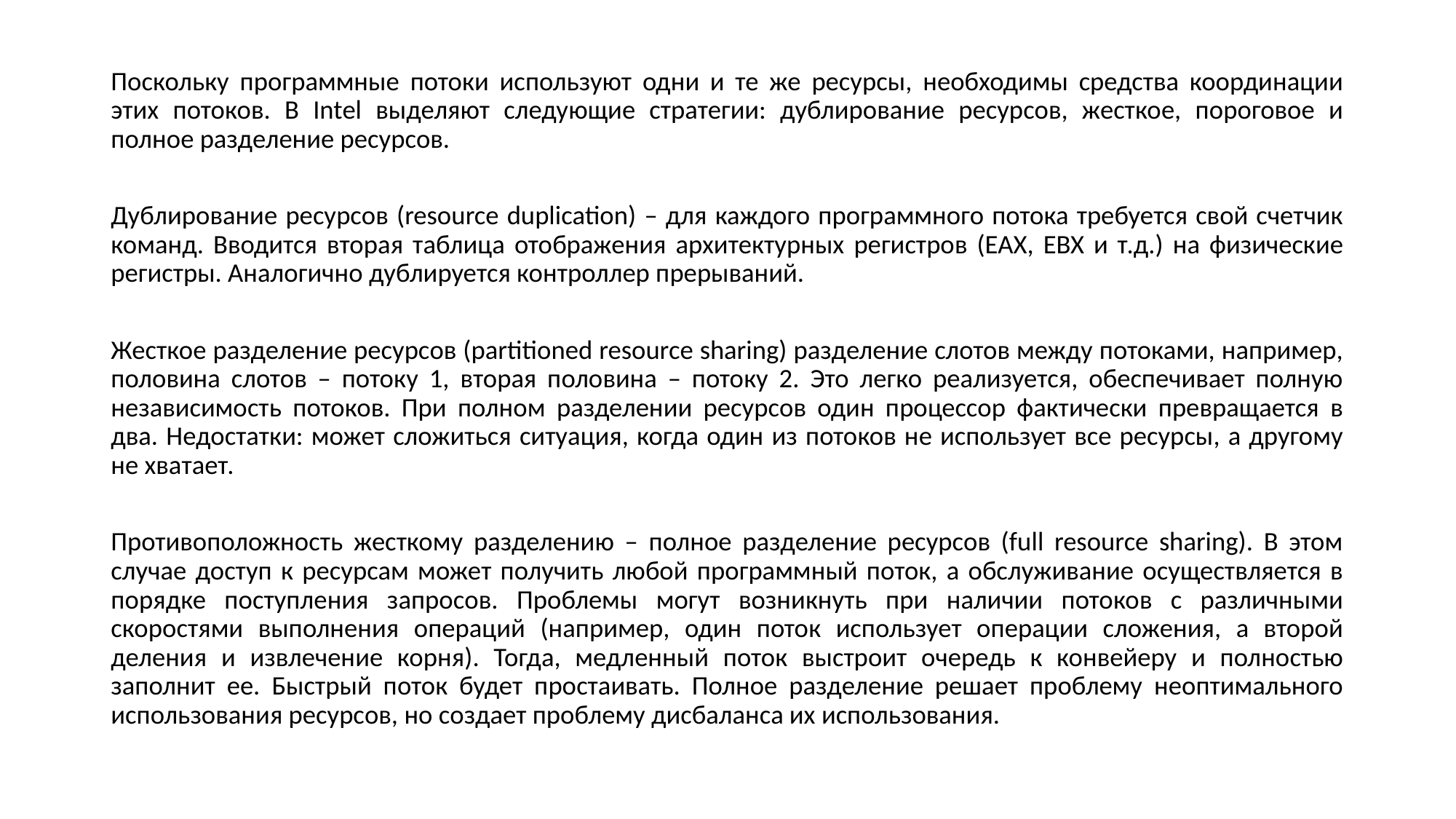

Поскольку программные потоки используют одни и те же ресурсы, необходимы средства координации этих потоков. В Intel выделяют следующие стратегии: дублирование ресурсов, жесткое, пороговое и полное разделение ресурсов.

Дублирование ресурсов (resource duplication) – для каждого программного потока требуется свой счетчик команд. Вводится вторая таблица отображения архитектурных регистров (EAX, EBX и т.д.) на физические регистры. Аналогично дублируется контроллер прерываний.

Жесткое разделение ресурсов (partitioned resource sharing) разделение слотов между потоками, например, половина слотов – потоку 1, вторая половина – потоку 2. Это легко реализуется, обеспечивает полную независимость потоков. При полном разделении ресурсов один процессор фактически превращается в два. Недостатки: может сложиться ситуация, когда один из потоков не использует все ресурсы, а другому не хватает.

Противоположность жесткому разделению – полное разделение ресурсов (full resource sharing). В этом случае доступ к ресурсам может получить любой программный поток, а обслуживание осуществляется в порядке поступления запросов. Проблемы могут возникнуть при наличии потоков с различными скоростями выполнения операций (например, один поток использует операции сложения, а второй деления и извлечение корня). Тогда, медленный поток выстроит очередь к конвейеру и полностью заполнит ее. Быстрый поток будет простаивать. Полное разделение решает проблему неоптимального использования ресурсов, но создает проблему дисбаланса их использования.